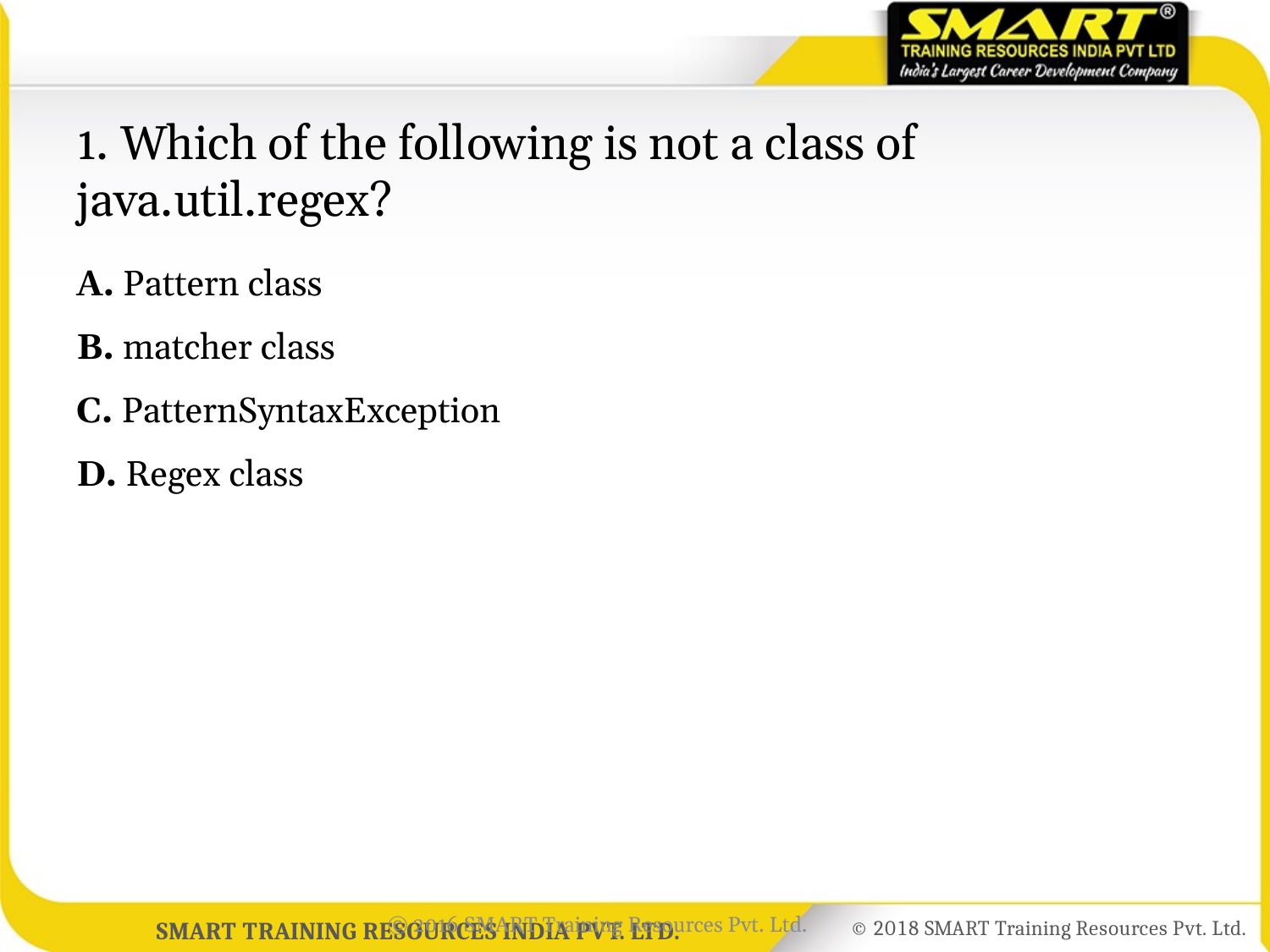

# 1. Which of the following is not a class of java.util.regex?
A. Pattern class
B. matcher class
C. PatternSyntaxException
D. Regex class

© 2016 SMART Training Resources Pvt. Ltd.